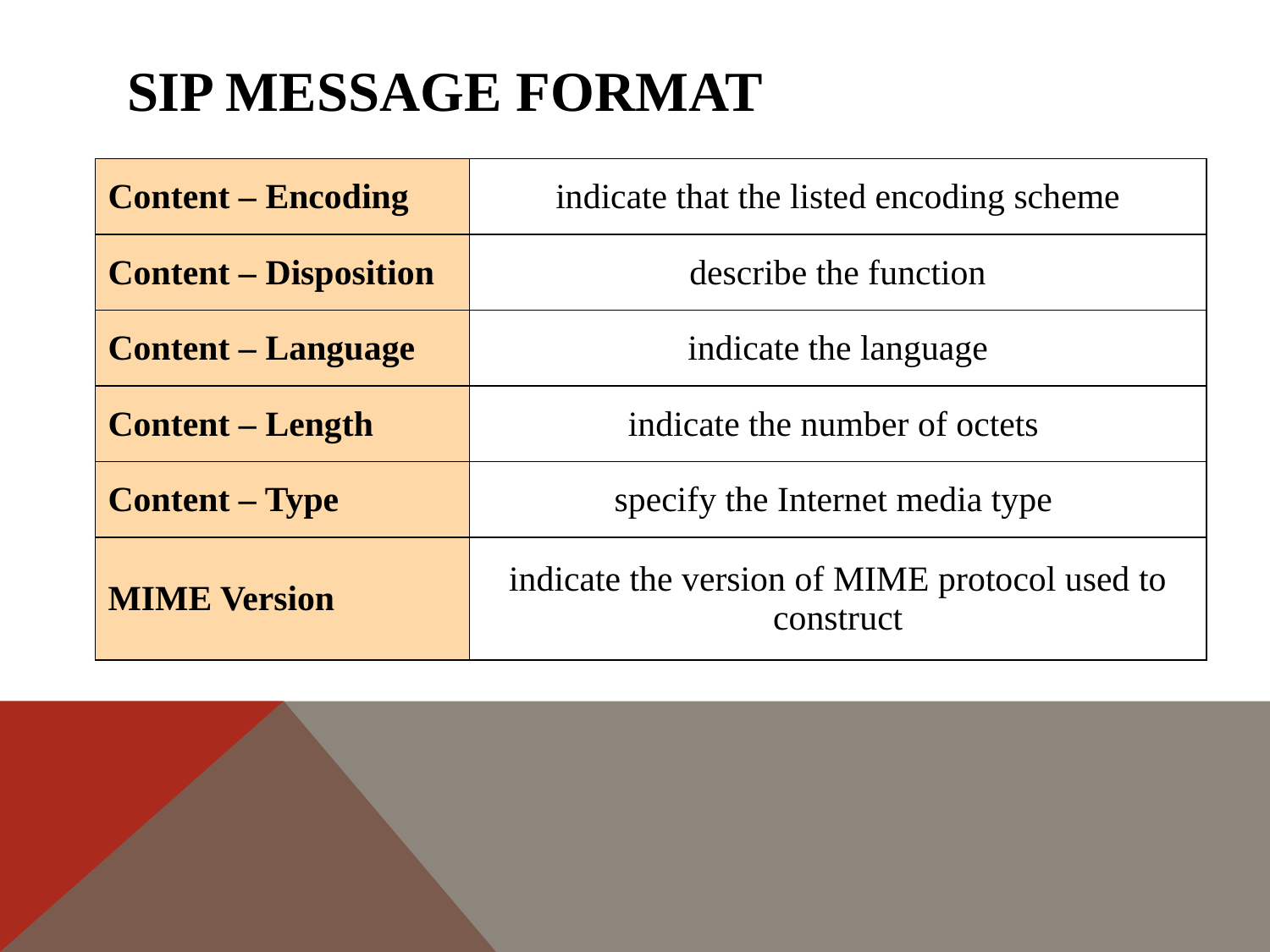

# Sip message format
| Content – Encoding | indicate that the listed encoding scheme |
| --- | --- |
| Content – Disposition | describe the function |
| Content – Language | indicate the language |
| Content – Length | indicate the number of octets |
| Content – Type | specify the Internet media type |
| MIME Version | indicate the version of MIME protocol used to construct |